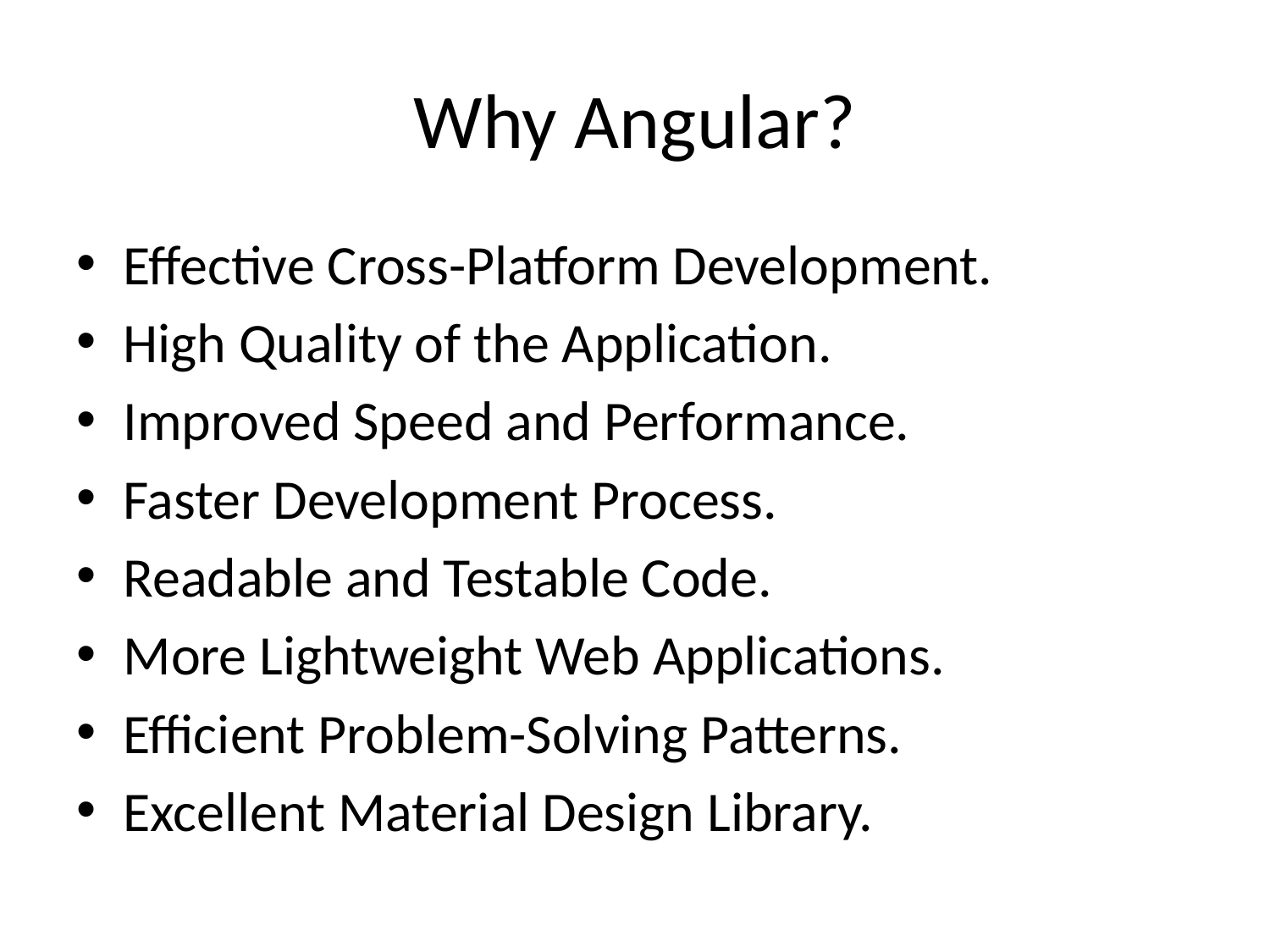

# Why Angular?
Effective Cross-Platform Development.
High Quality of the Application.
Improved Speed and Performance.
Faster Development Process.
Readable and Testable Code.
More Lightweight Web Applications.
Efficient Problem-Solving Patterns.
Excellent Material Design Library.